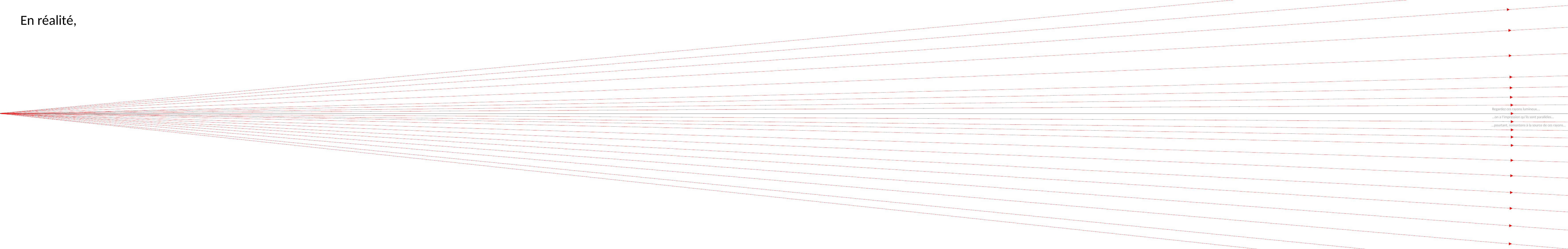

En réalité,
Regardez ces rayons lumineux….
…on a l’impression qu’ils sont parallèles…
…pourtant, remontons à la source de ces rayons…